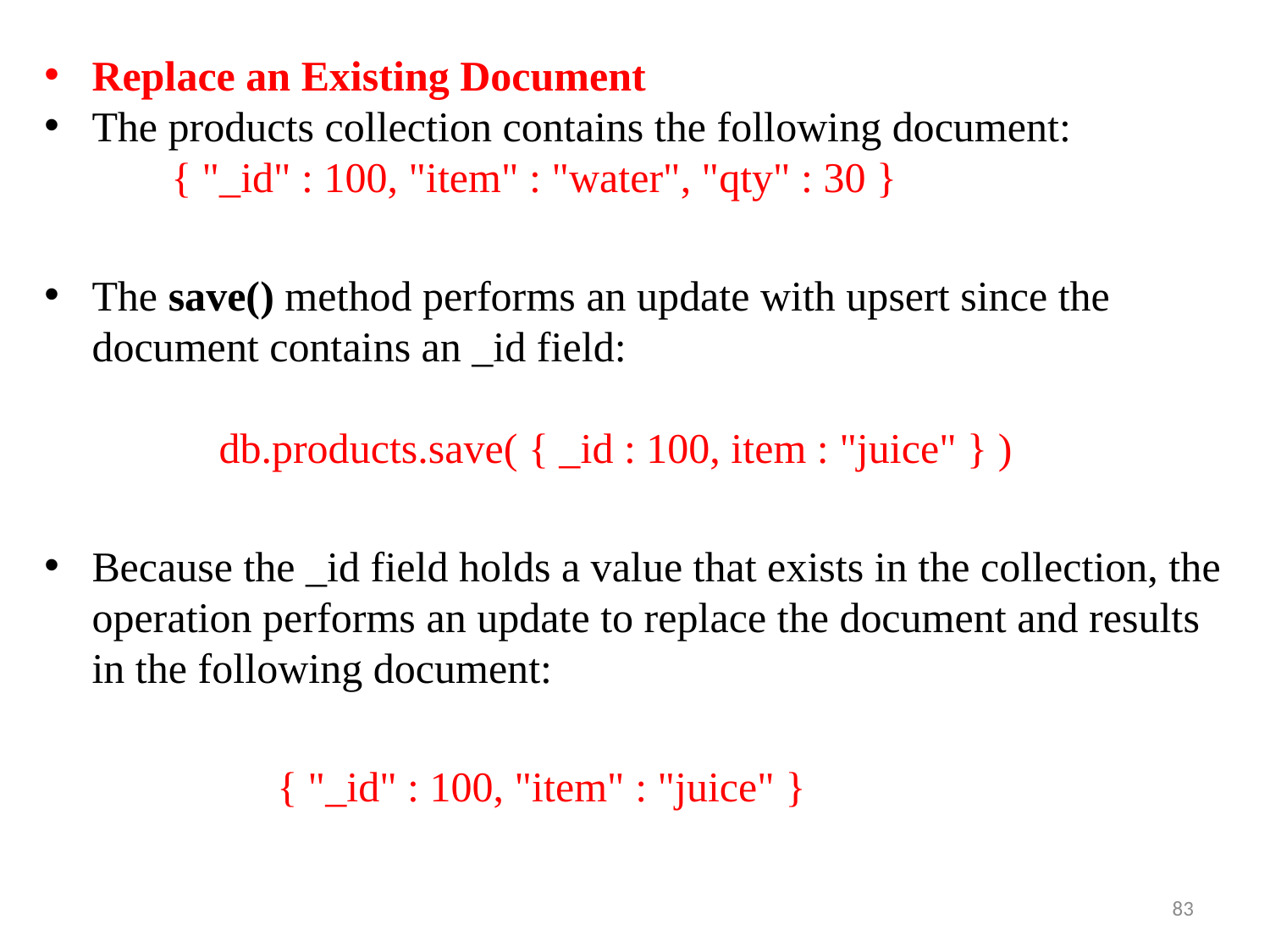

Replace an Existing Document
The products collection contains the following document:
            { "_id" : 100, "item" : "water", "qty" : 30 }

The save() method performs an update with upsert since the document contains an _id field:

    		db.products.save( { _id : 100, item : "juice" } )

Because the _id field holds a value that exists in the collection, the operation performs an update to replace the document and results in the following document:

                      { "_id" : 100, "item" : "juice" }

83